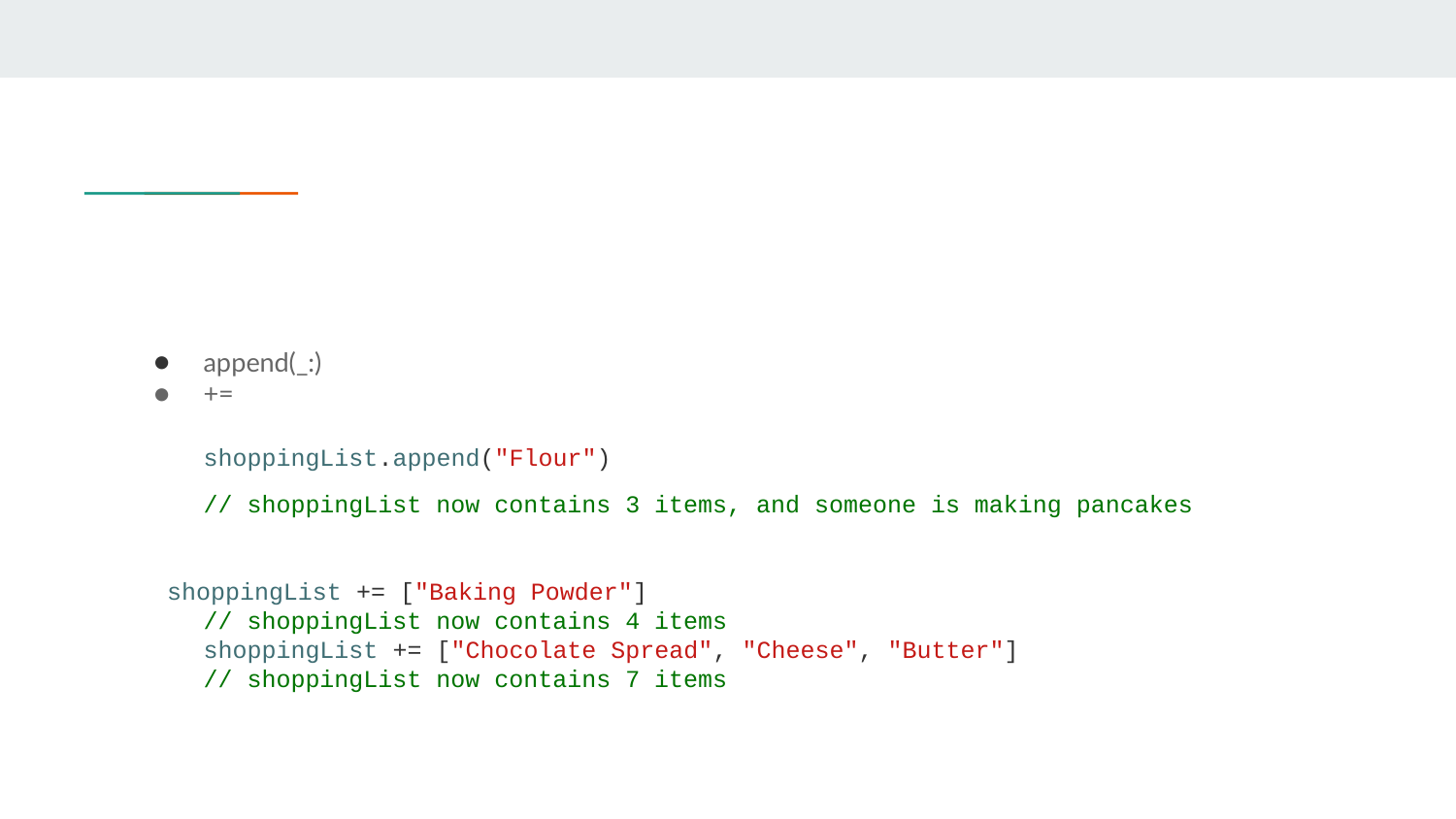

#
append(_:)
+=
shoppingList.append("Flour")
// shoppingList now contains 3 items, and someone is making pancakes

shoppingList += ["Baking Powder"]
// shoppingList now contains 4 items
shoppingList += ["Chocolate Spread", "Cheese", "Butter"]
// shoppingList now contains 7 items